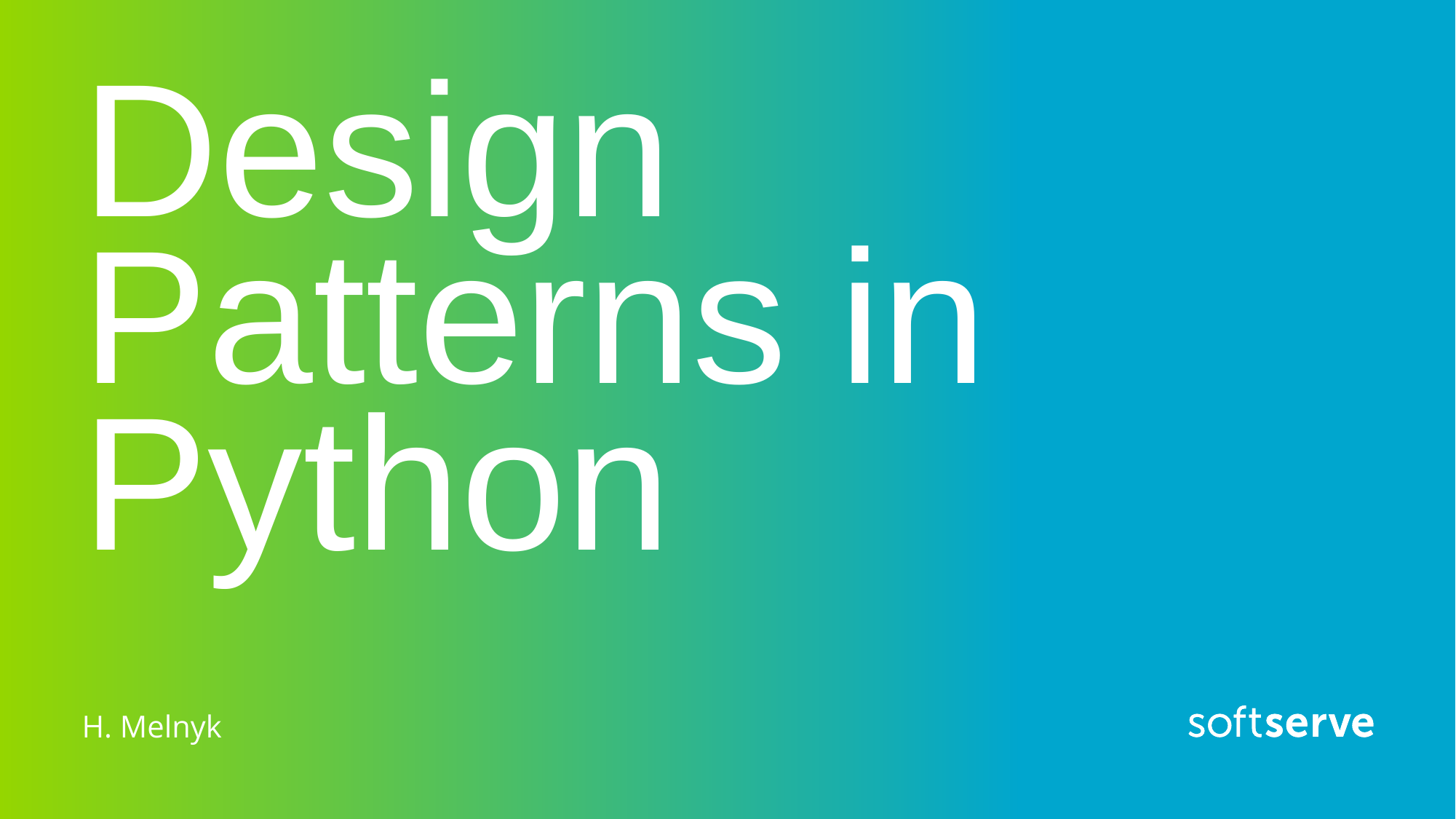

# Design Patterns in Python
H. Melnyk